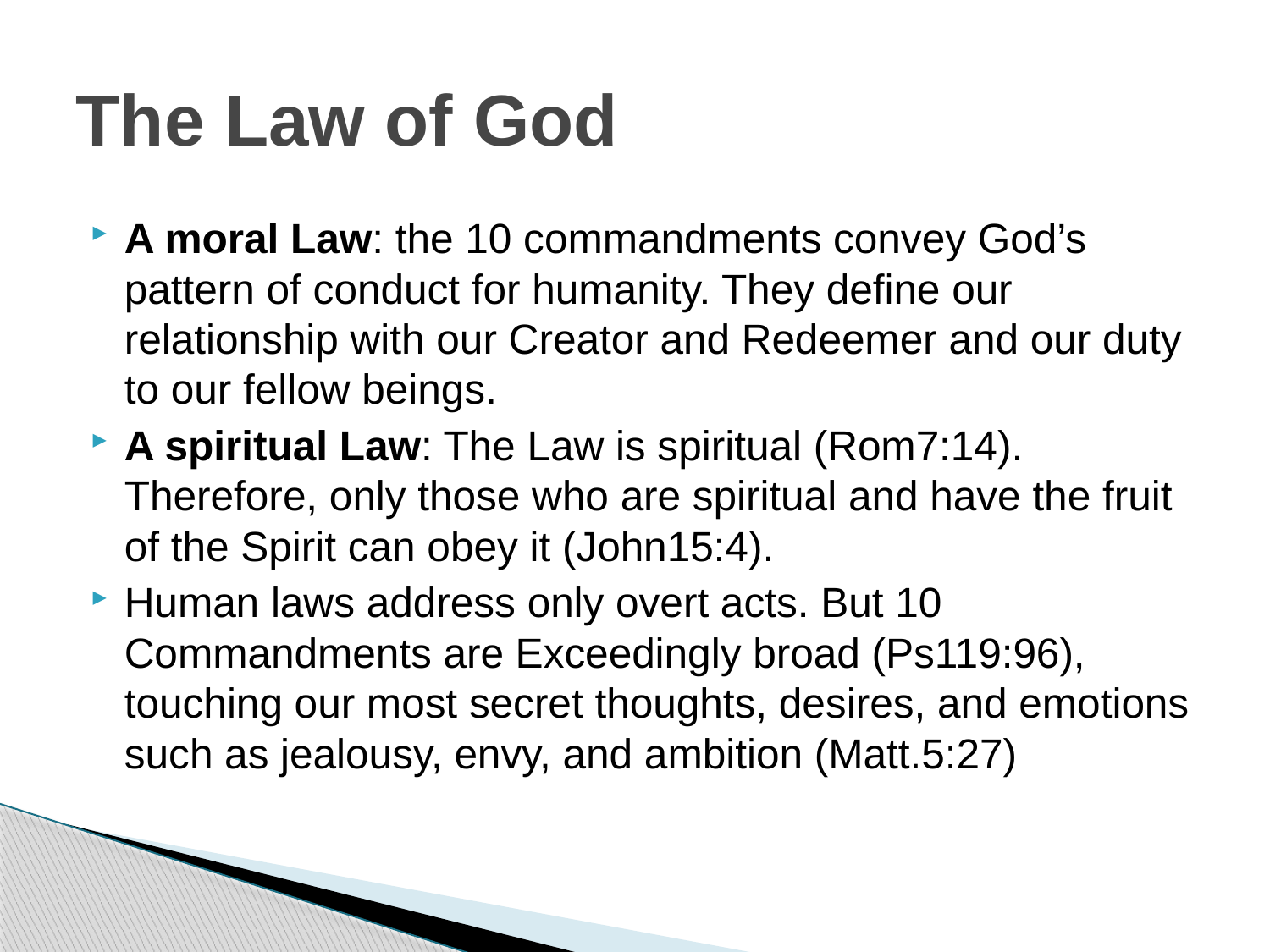

# The Law of God
A moral Law: the 10 commandments convey God’s pattern of conduct for humanity. They define our relationship with our Creator and Redeemer and our duty to our fellow beings.
A spiritual Law: The Law is spiritual (Rom7:14).  Therefore, only those who are spiritual and have the fruit of the Spirit can obey it (John15:4).
Human laws address only overt acts. But 10 Commandments are Exceedingly broad (Ps119:96), touching our most secret thoughts, desires, and emotions such as jealousy, envy, and ambition (Matt.5:27)